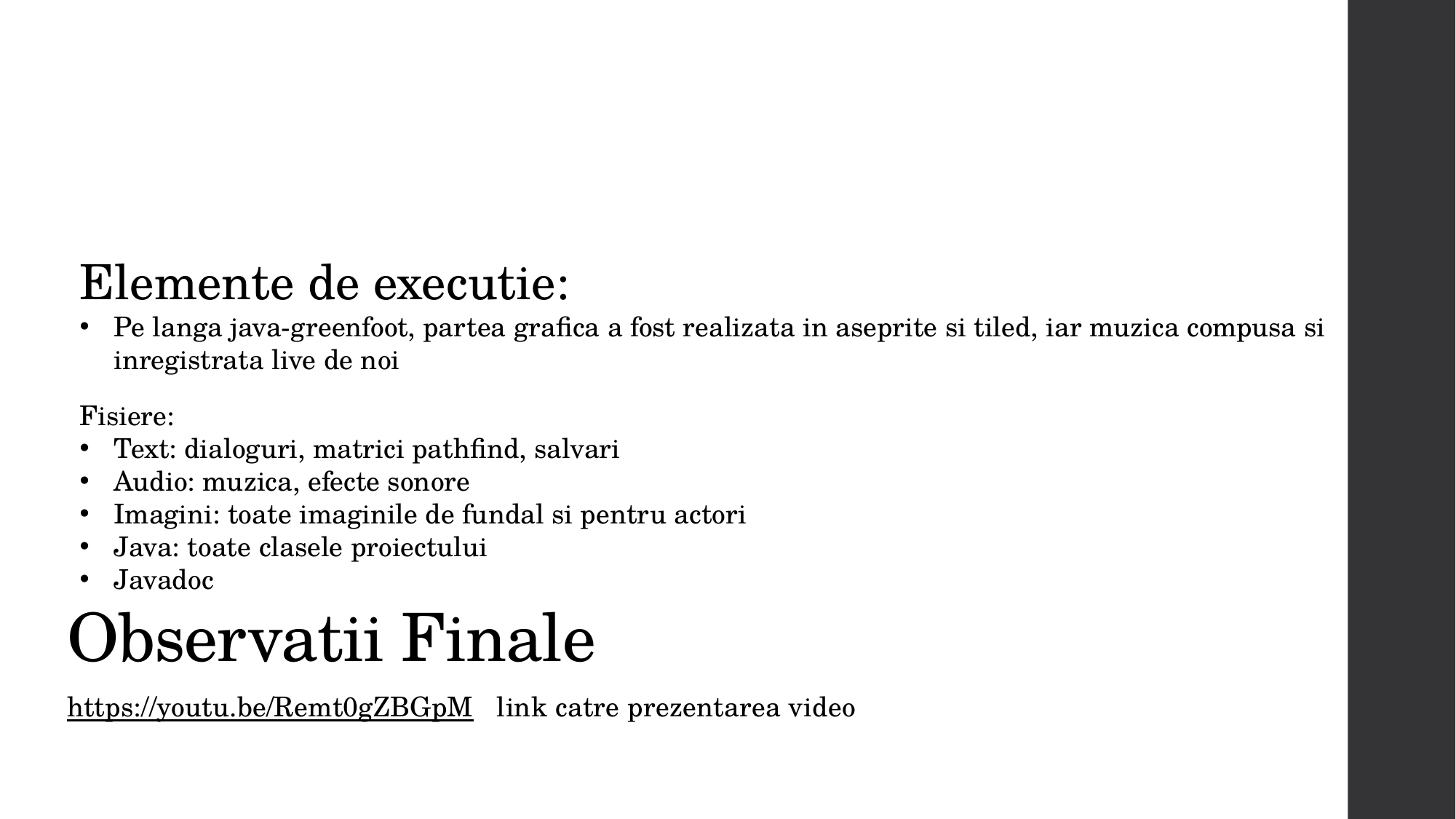

Elemente de executie:
Pe langa java-greenfoot, partea grafica a fost realizata in aseprite si tiled, iar muzica compusa si inregistrata live de noi
Fisiere:
Text: dialoguri, matrici pathfind, salvari
Audio: muzica, efecte sonore
Imagini: toate imaginile de fundal si pentru actori
Java: toate clasele proiectului
Javadoc
# Observatii Finale
https://youtu.be/Remt0gZBGpM   link catre prezentarea video